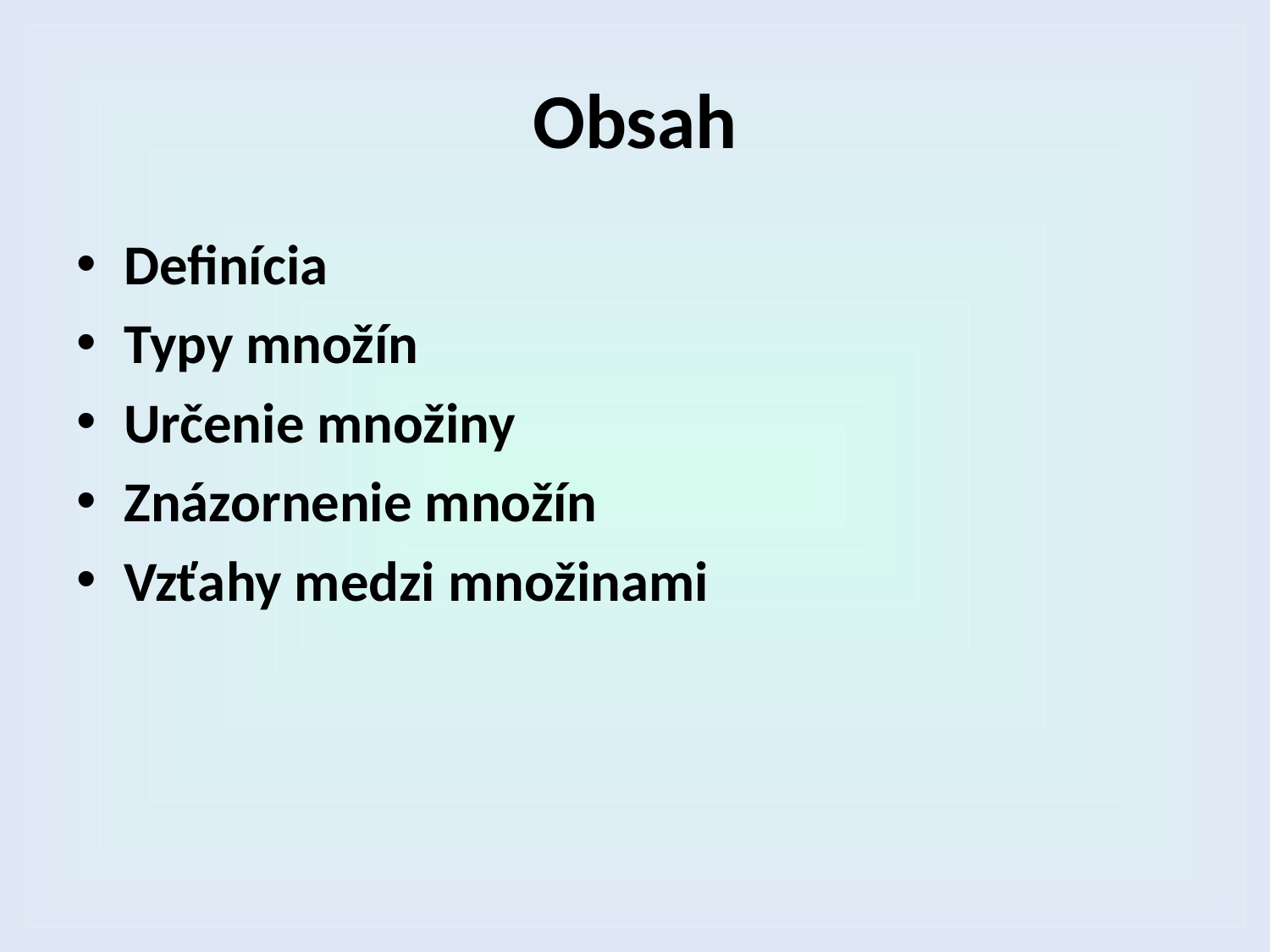

# Obsah
Definícia
Typy množín
Určenie množiny
Znázornenie množín
Vzťahy medzi množinami